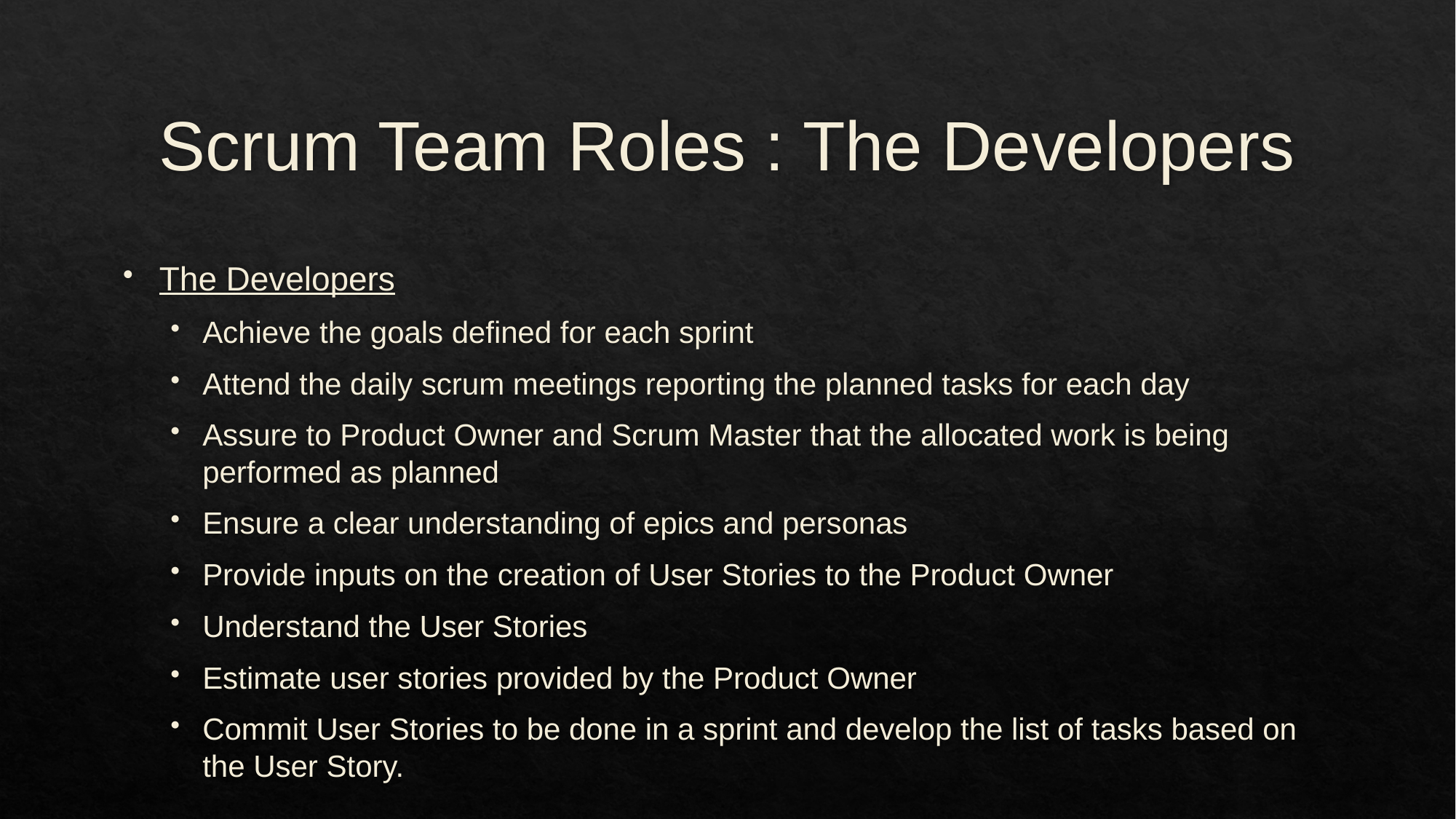

# Scrum Team Roles : The Developers
The Developers
Achieve the goals defined for each sprint
Attend the daily scrum meetings reporting the planned tasks for each day
Assure to Product Owner and Scrum Master that the allocated work is being performed as planned
Ensure a clear understanding of epics and personas
Provide inputs on the creation of User Stories to the Product Owner
Understand the User Stories
Estimate user stories provided by the Product Owner
Commit User Stories to be done in a sprint and develop the list of tasks based on the User Story.